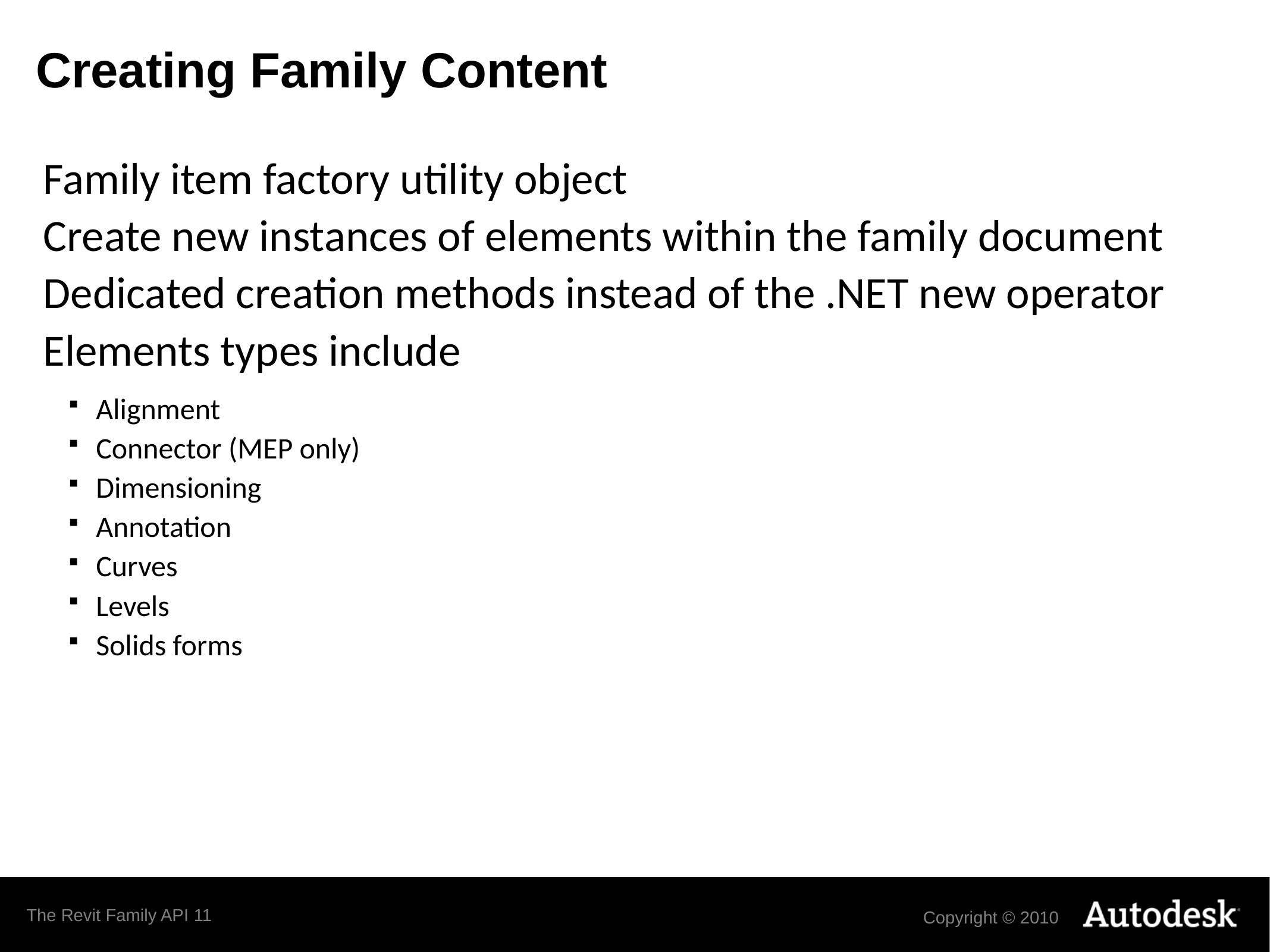

# Creating Family Content
Family item factory utility object
Create new instances of elements within the family document
Dedicated creation methods instead of the .NET new operator
Elements types include
Alignment
Connector (MEP only)
Dimensioning
Annotation
Curves
Levels
Solids forms